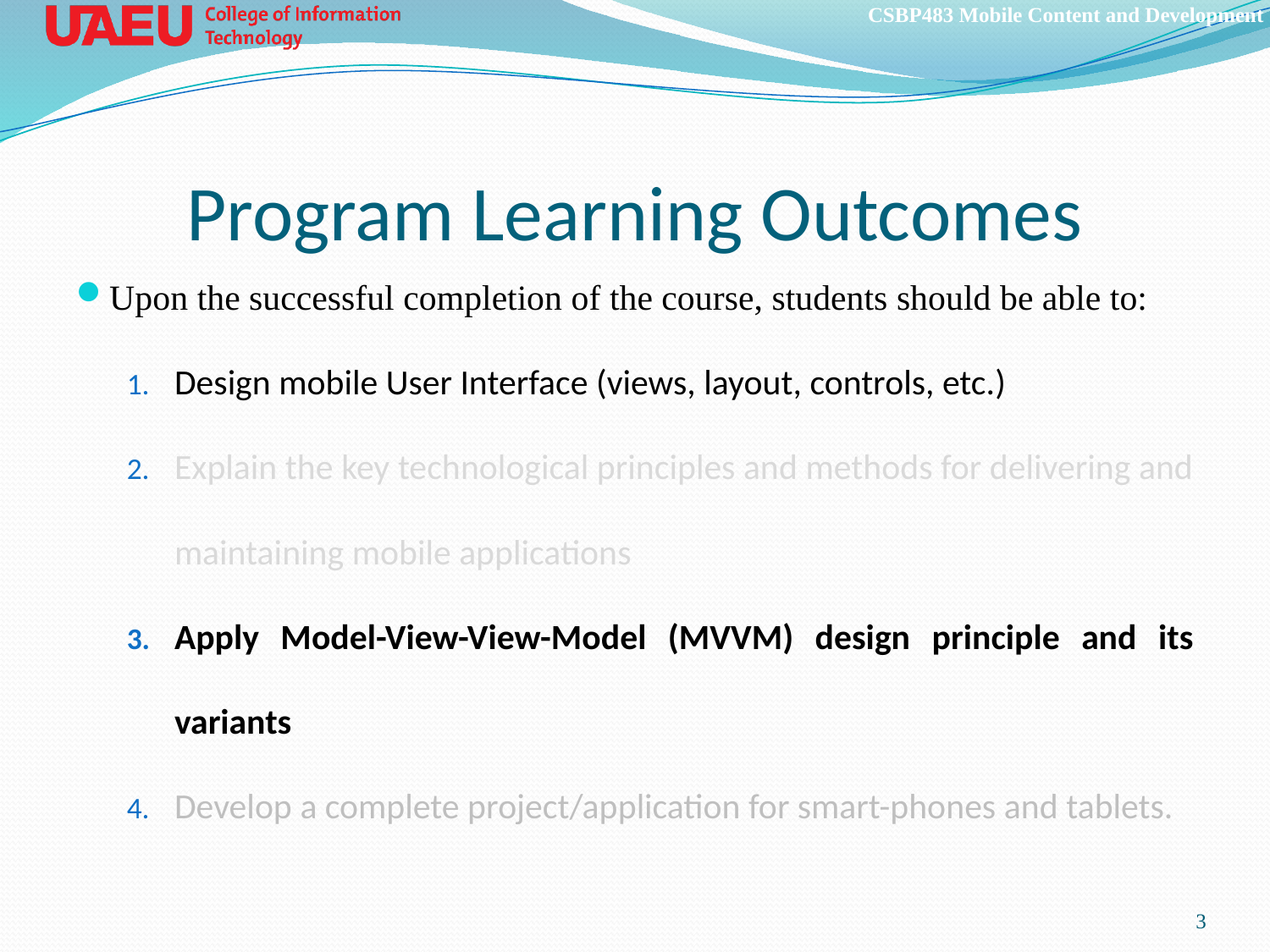

# Program Learning Outcomes
Upon the successful completion of the course, students should be able to:
Design mobile User Interface (views, layout, controls, etc.)
Explain the key technological principles and methods for delivering and maintaining mobile applications
Apply Model-View-View-Model (MVVM) design principle and its variants
Develop a complete project/application for smart-phones and tablets.

3